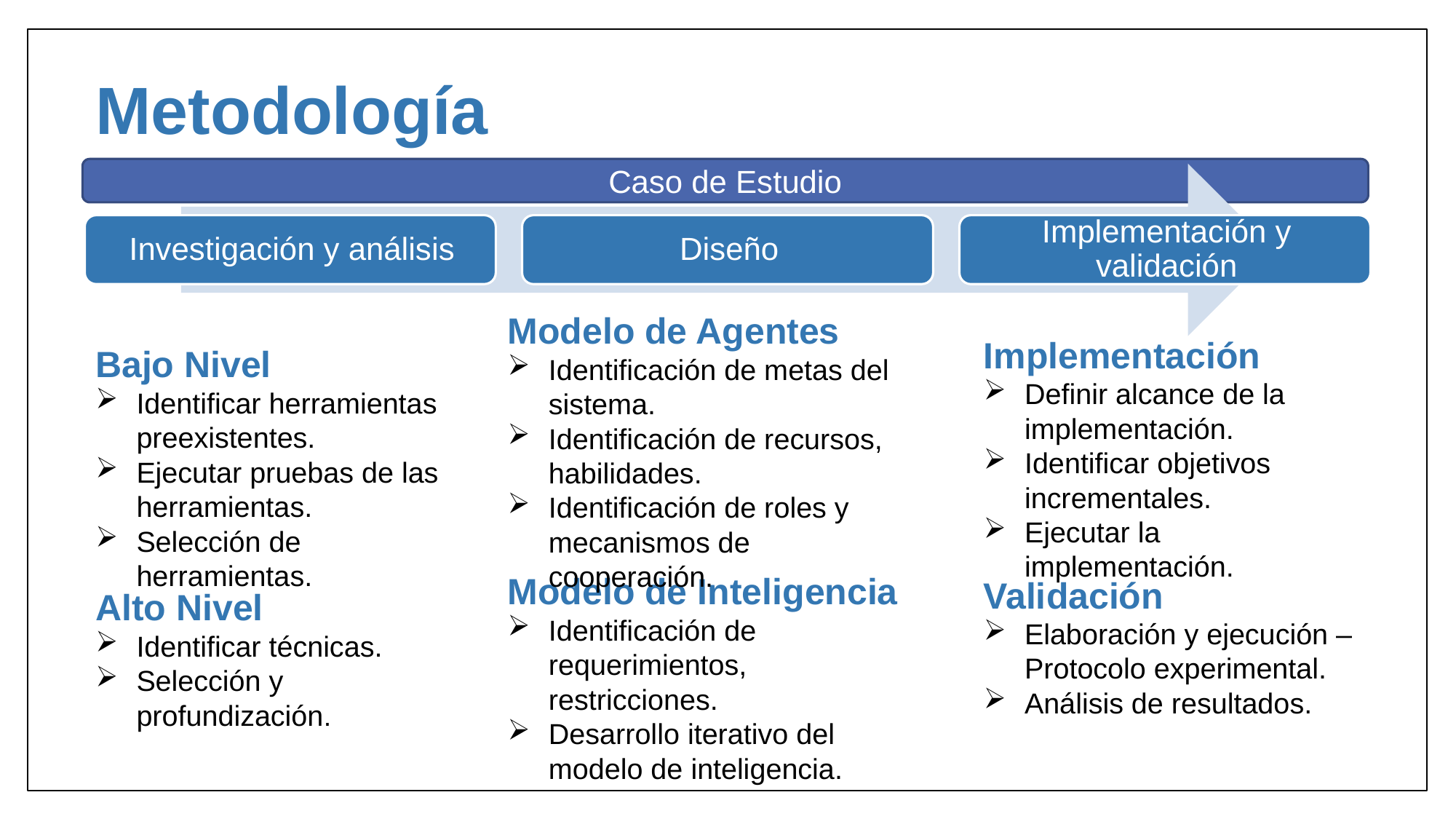

Metodología
Caso de Estudio
Investigación y análisis
Diseño
Implementación y validación
Modelo de Agentes
Identificación de metas del sistema.
Identificación de recursos, habilidades.
Identificación de roles y mecanismos de cooperación.
Implementación
Definir alcance de la implementación.
Identificar objetivos incrementales.
Ejecutar la implementación.
Bajo Nivel
Identificar herramientas preexistentes.
Ejecutar pruebas de las herramientas.
Selección de herramientas.
Modelo de Inteligencia
Identificación de requerimientos, restricciones.
Desarrollo iterativo del modelo de inteligencia.
Validación
Elaboración y ejecución – Protocolo experimental.
Análisis de resultados.
Alto Nivel
Identificar técnicas.
Selección y profundización.